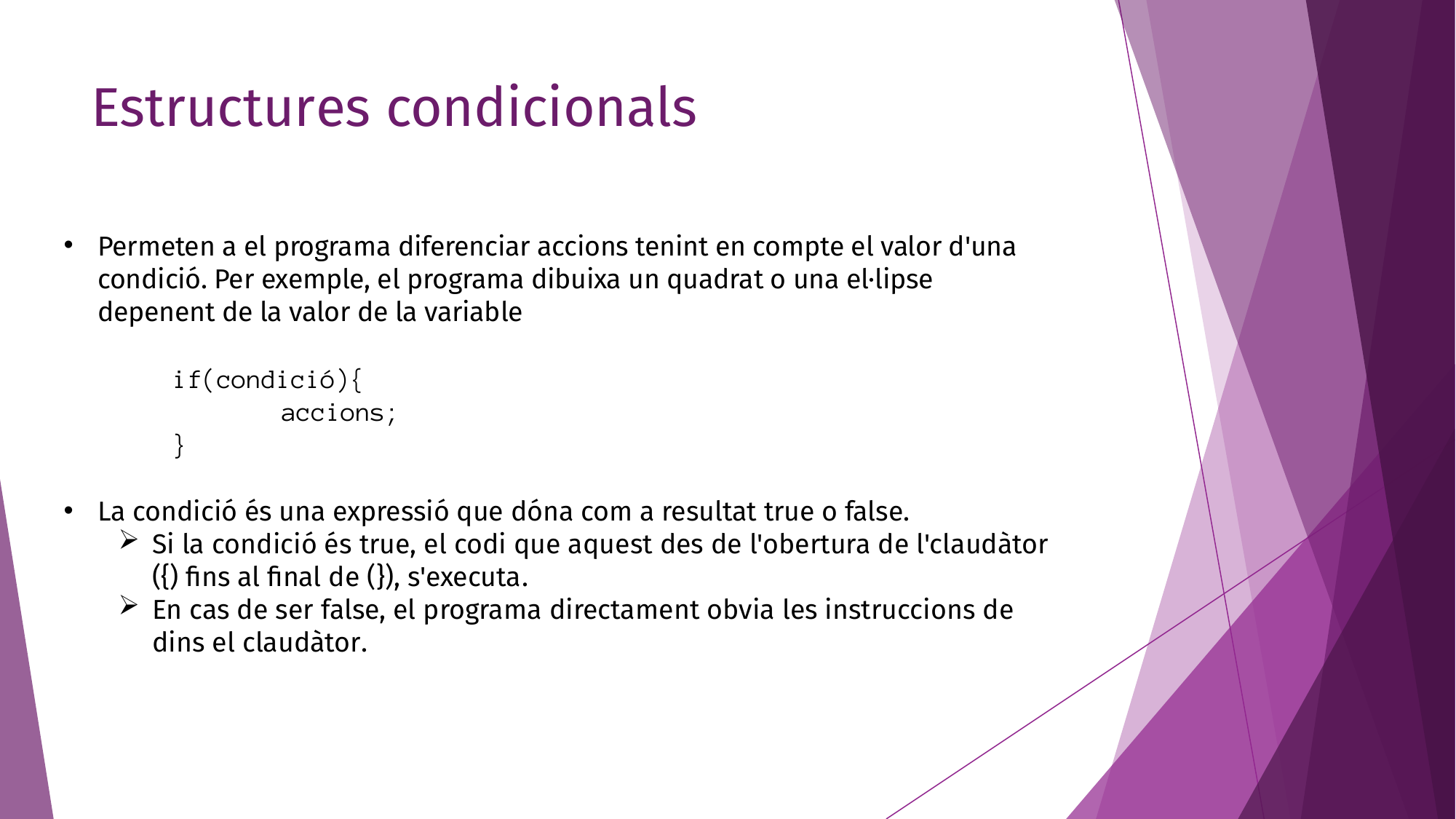

# Estructures condicionals
Permeten a el programa diferenciar accions tenint en compte el valor d'una condició. Per exemple, el programa dibuixa un quadrat o una el·lipse depenent de la valor de la variable

if(condició){
accions;
}

La condició és una expressió que dóna com a resultat true o false.
Si la condició és true, el codi que aquest des de l'obertura de l'claudàtor ({) fins al final de (}), s'executa.
En cas de ser false, el programa directament obvia les instruccions de dins el claudàtor.